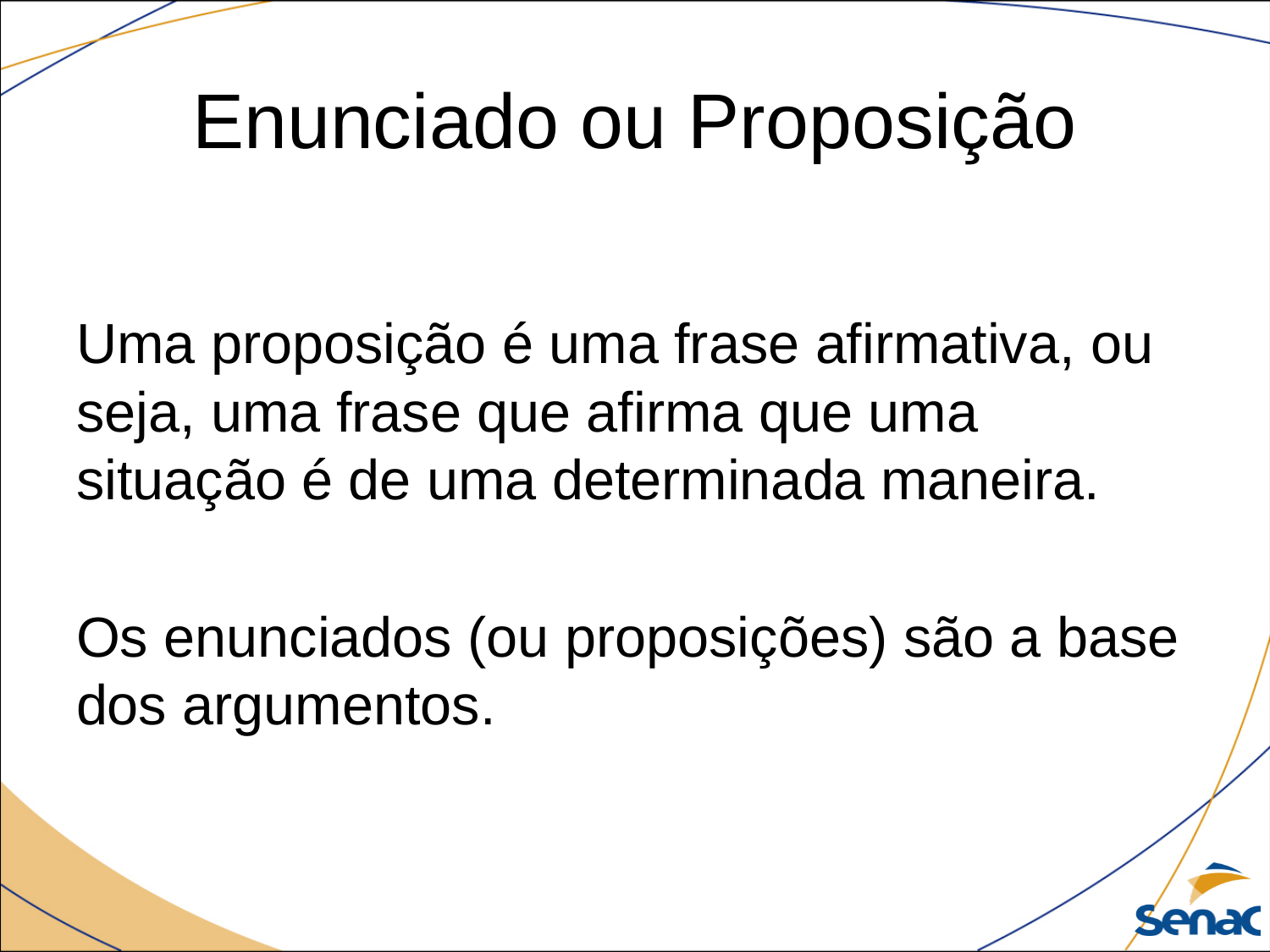

# Enunciado ou Proposição

Uma proposição é uma frase afirmativa, ou seja, uma frase que afirma que uma situação é de uma determinada maneira.

Os enunciados (ou proposições) são a base dos argumentos.